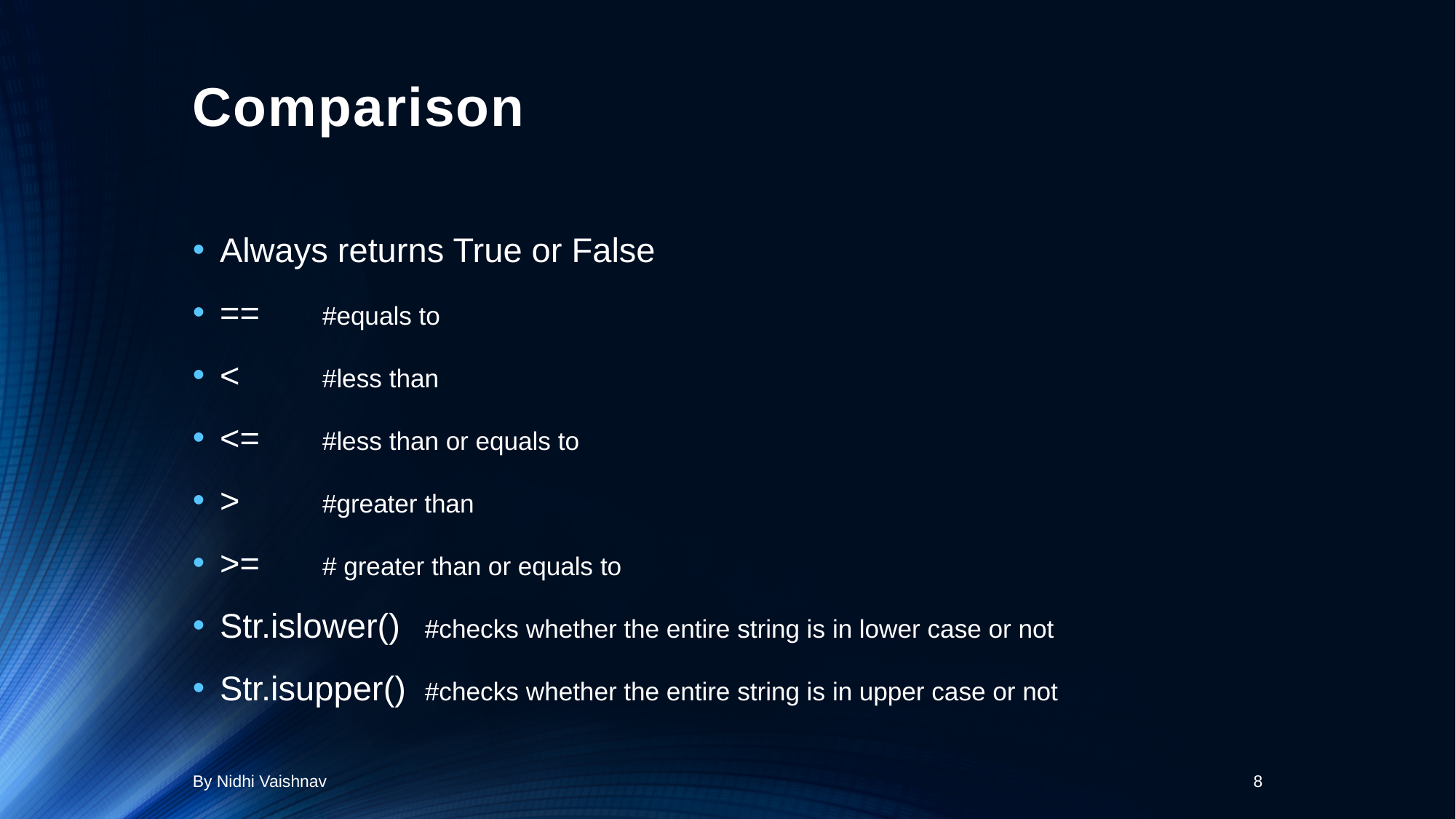

# Comparison
Always returns True or False
==			#equals to
<			#less than
<=			#less than or equals to
>			#greater than
>=			# greater than or equals to
Str.islower()		#checks whether the entire string is in lower case or not
Str.isupper()		#checks whether the entire string is in upper case or not
By Nidhi Vaishnav
8